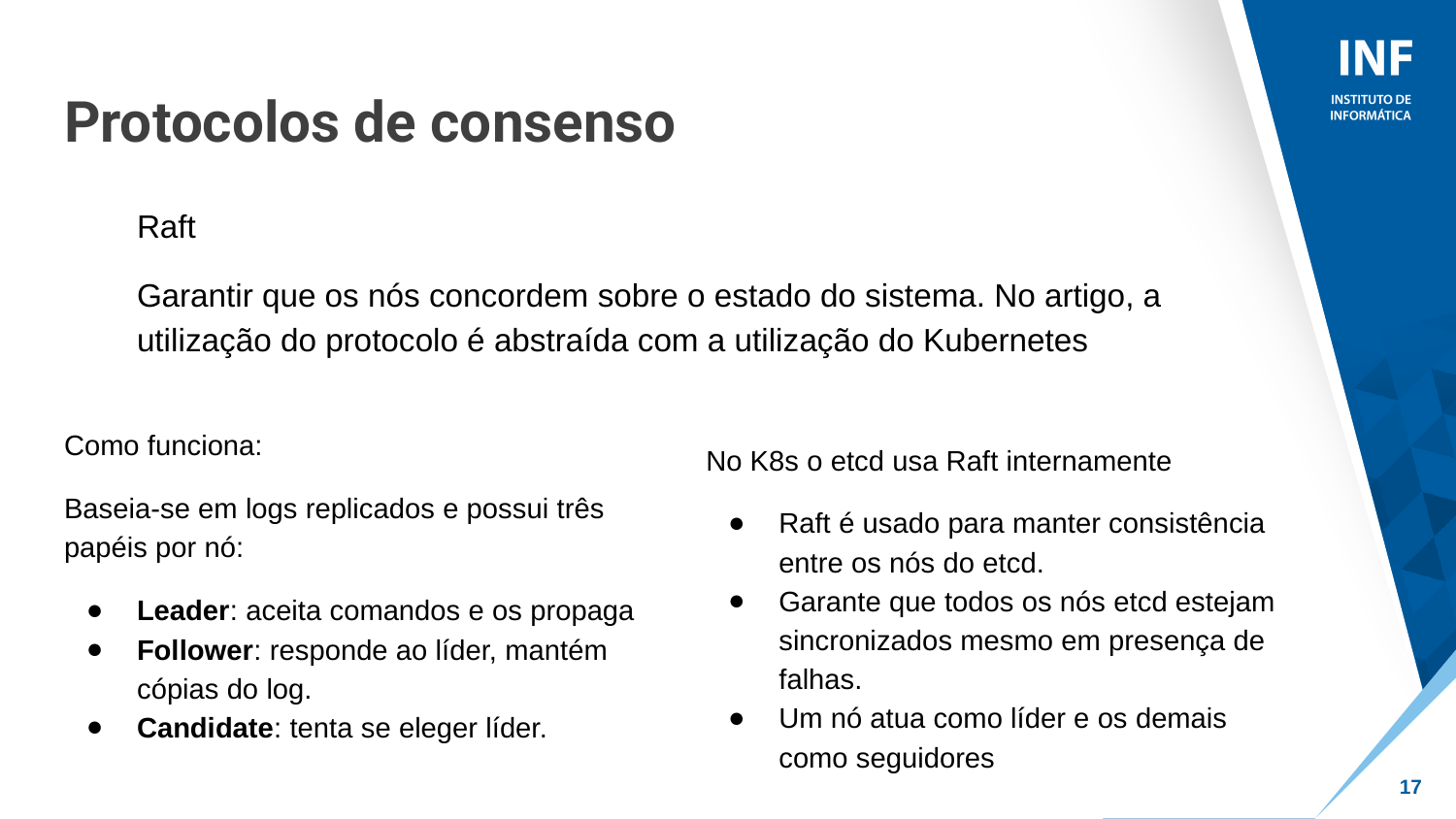

# Protocolos de consenso

Raft
Garantir que os nós concordem sobre o estado do sistema. No artigo, a utilização do protocolo é abstraída com a utilização do Kubernetes

Como funciona:
Baseia-se em logs replicados e possui três papéis por nó:
Leader: aceita comandos e os propaga
Follower: responde ao líder, mantém cópias do log.
Candidate: tenta se eleger líder.
No K8s o etcd usa Raft internamente
Raft é usado para manter consistência entre os nós do etcd.
Garante que todos os nós etcd estejam sincronizados mesmo em presença de falhas.
Um nó atua como líder e os demais como seguidores
17